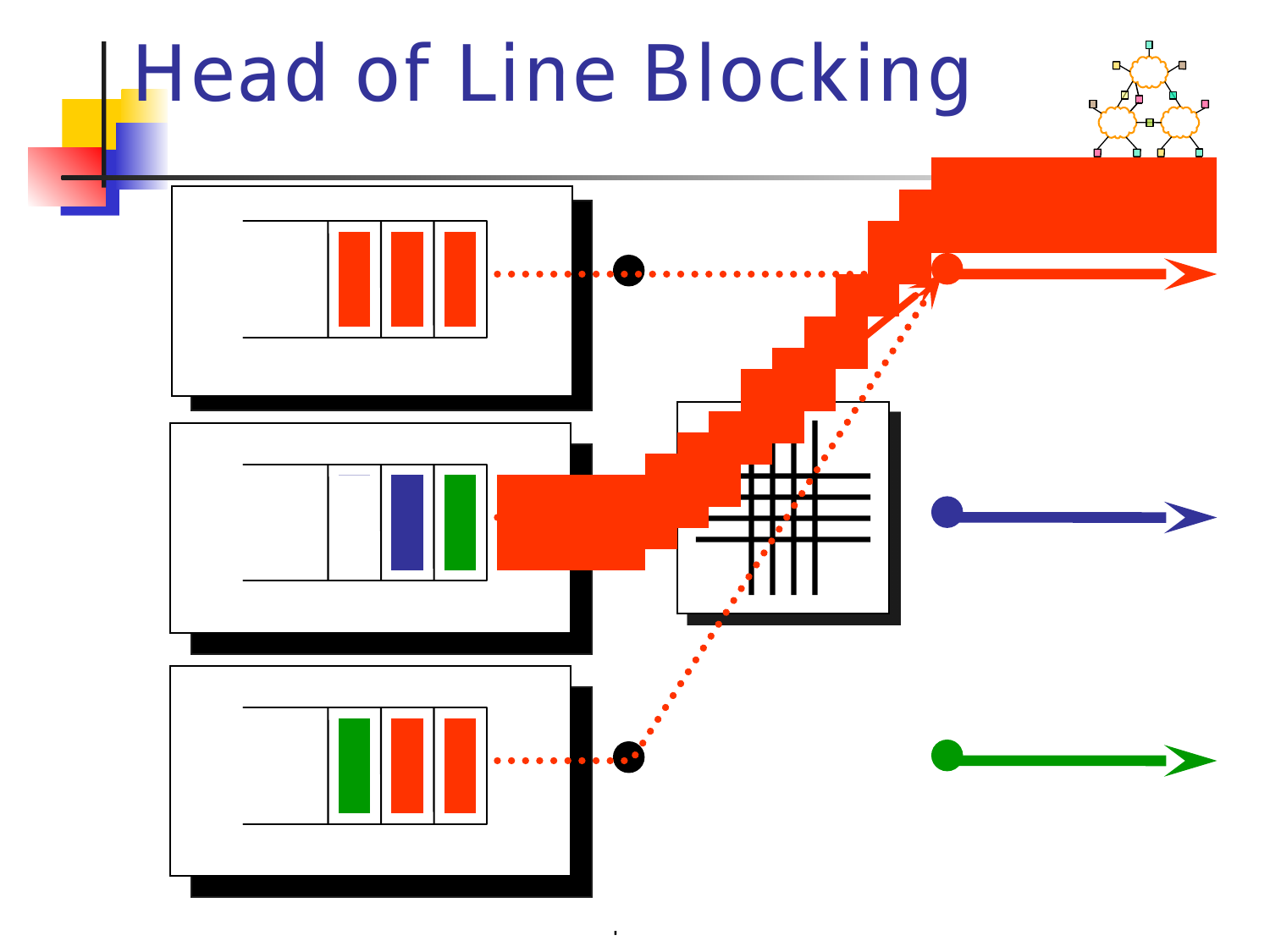

# Head of Line Blocking

Univ. of Tehran
Computer Network
20